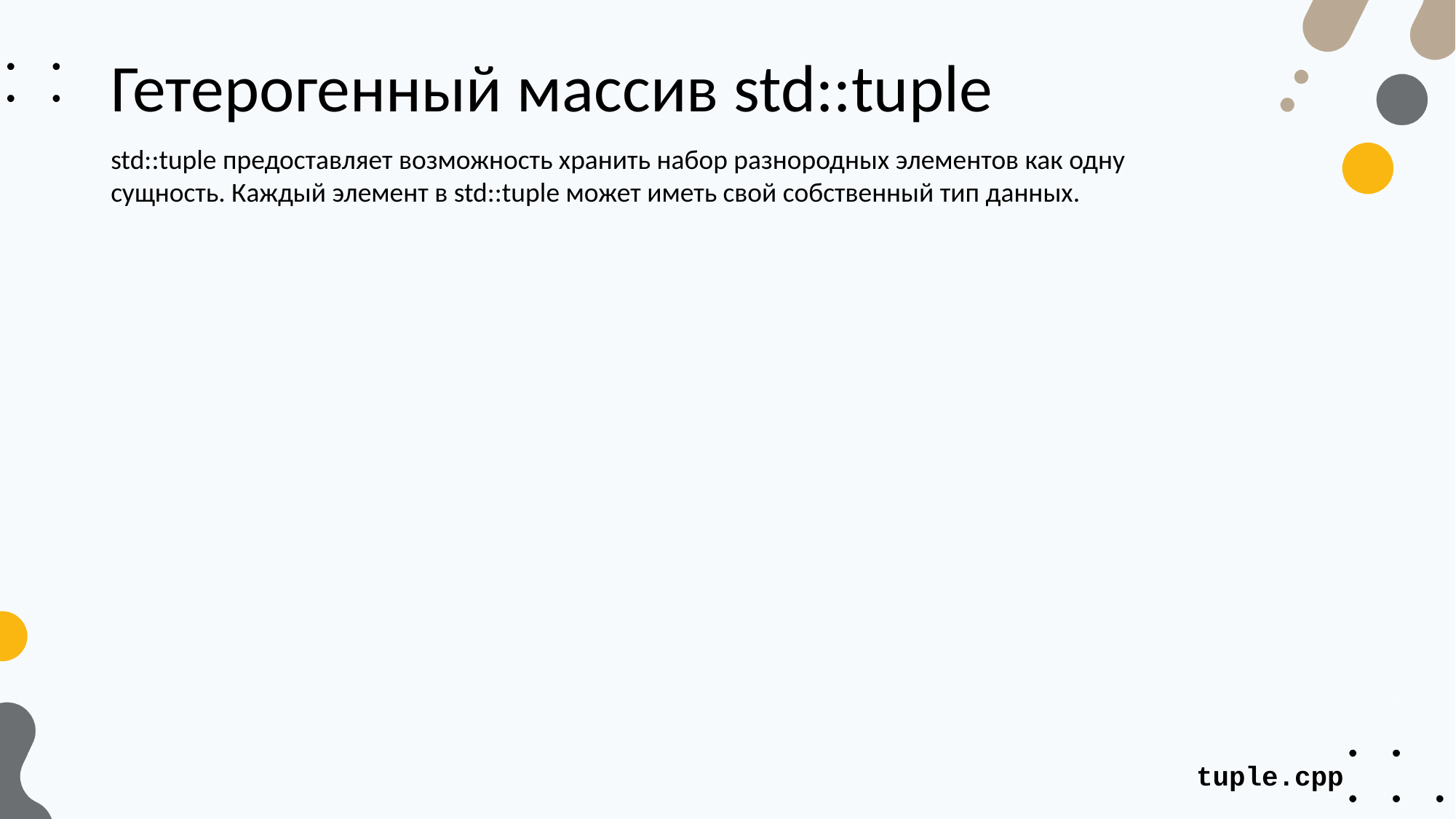

# Гетерогенный масcив std::tuple
std::tuple предоставляет возможность хранить набор разнородных элементов как одну сущность. Каждый элемент в std::tuple может иметь свой собственный тип данных.
tuple.cpp